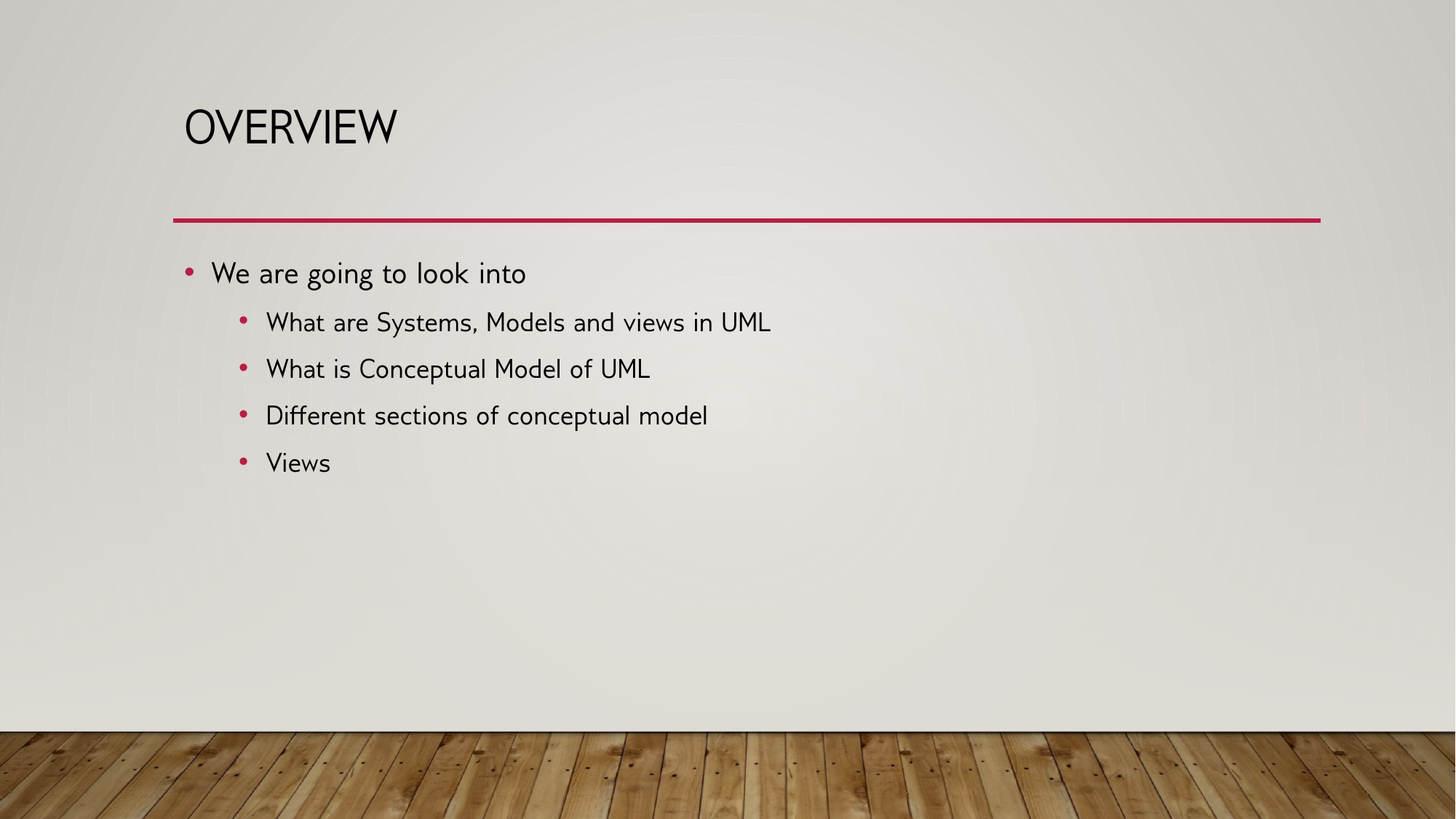

# Overview
We are going to look into
What are Systems, Models and views in UML
What is Conceptual Model of UML
Different sections of conceptual model
Views